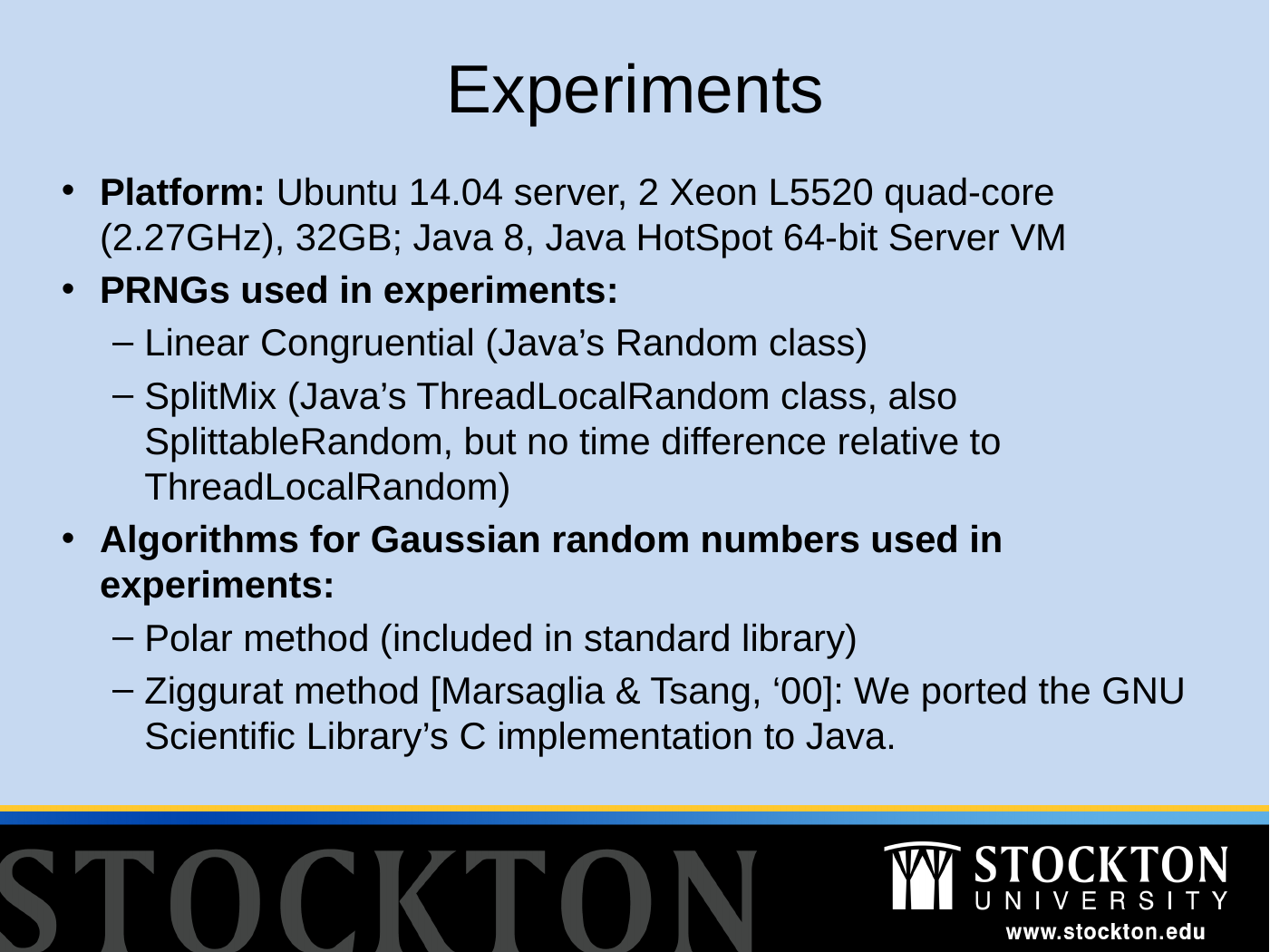

# Experiments
Platform: Ubuntu 14.04 server, 2 Xeon L5520 quad-core (2.27GHz), 32GB; Java 8, Java HotSpot 64-bit Server VM
PRNGs used in experiments:
Linear Congruential (Java’s Random class)
SplitMix (Java’s ThreadLocalRandom class, also SplittableRandom, but no time difference relative to ThreadLocalRandom)
Algorithms for Gaussian random numbers used in experiments:
Polar method (included in standard library)
Ziggurat method [Marsaglia & Tsang, ‘00]: We ported the GNU Scientific Library’s C implementation to Java.